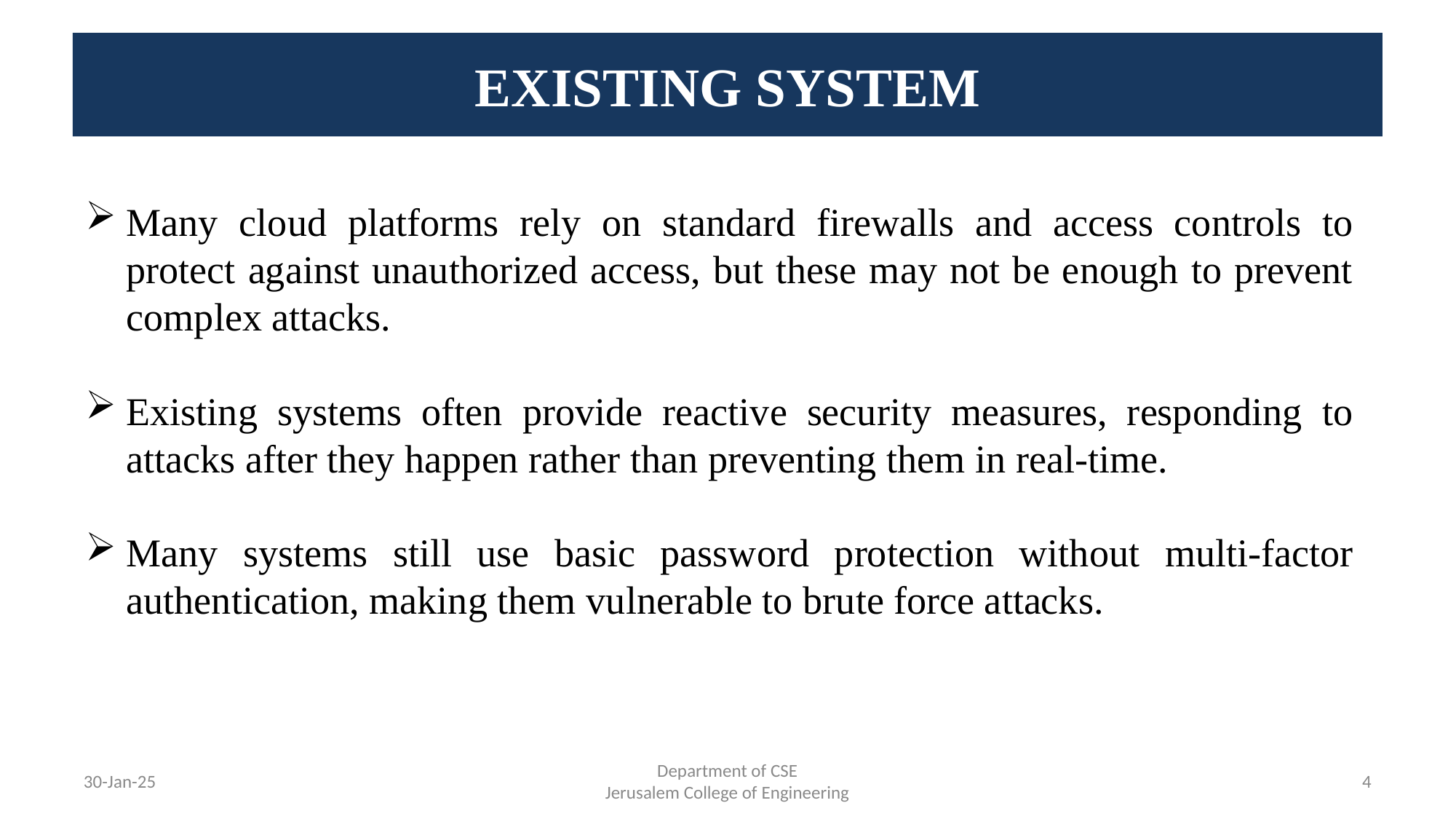

EXISTING SYSTEM
Many cloud platforms rely on standard firewalls and access controls to protect against unauthorized access, but these may not be enough to prevent complex attacks.

Existing systems often provide reactive security measures, responding to attacks after they happen rather than preventing them in real-time.

Many systems still use basic password protection without multi-factor authentication, making them vulnerable to brute force attacks.
30-Jan-25
Department of CSE
Jerusalem College of Engineering
4